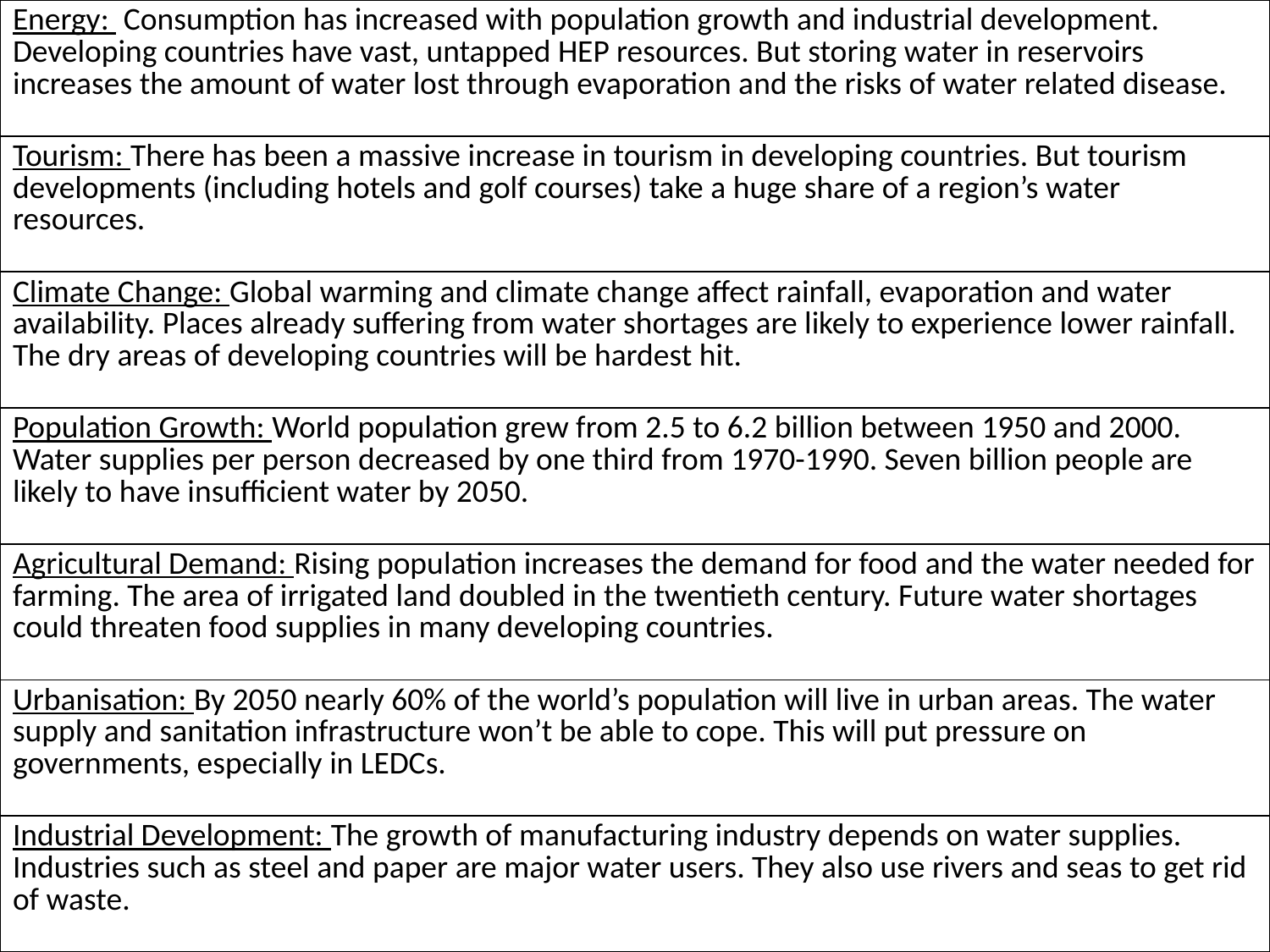

| Energy: Consumption has increased with population growth and industrial development. Developing countries have vast, untapped HEP resources. But storing water in reservoirs increases the amount of water lost through evaporation and the risks of water related disease. |
| --- |
| Tourism: There has been a massive increase in tourism in developing countries. But tourism developments (including hotels and golf courses) take a huge share of a region’s water resources. |
| Climate Change: Global warming and climate change affect rainfall, evaporation and water availability. Places already suffering from water shortages are likely to experience lower rainfall. The dry areas of developing countries will be hardest hit. |
| Population Growth: World population grew from 2.5 to 6.2 billion between 1950 and 2000. Water supplies per person decreased by one third from 1970-1990. Seven billion people are likely to have insufficient water by 2050. |
| Agricultural Demand: Rising population increases the demand for food and the water needed for farming. The area of irrigated land doubled in the twentieth century. Future water shortages could threaten food supplies in many developing countries. |
| Urbanisation: By 2050 nearly 60% of the world’s population will live in urban areas. The water supply and sanitation infrastructure won’t be able to cope. This will put pressure on governments, especially in LEDCs. |
| Industrial Development: The growth of manufacturing industry depends on water supplies. Industries such as steel and paper are major water users. They also use rivers and seas to get rid of waste. |